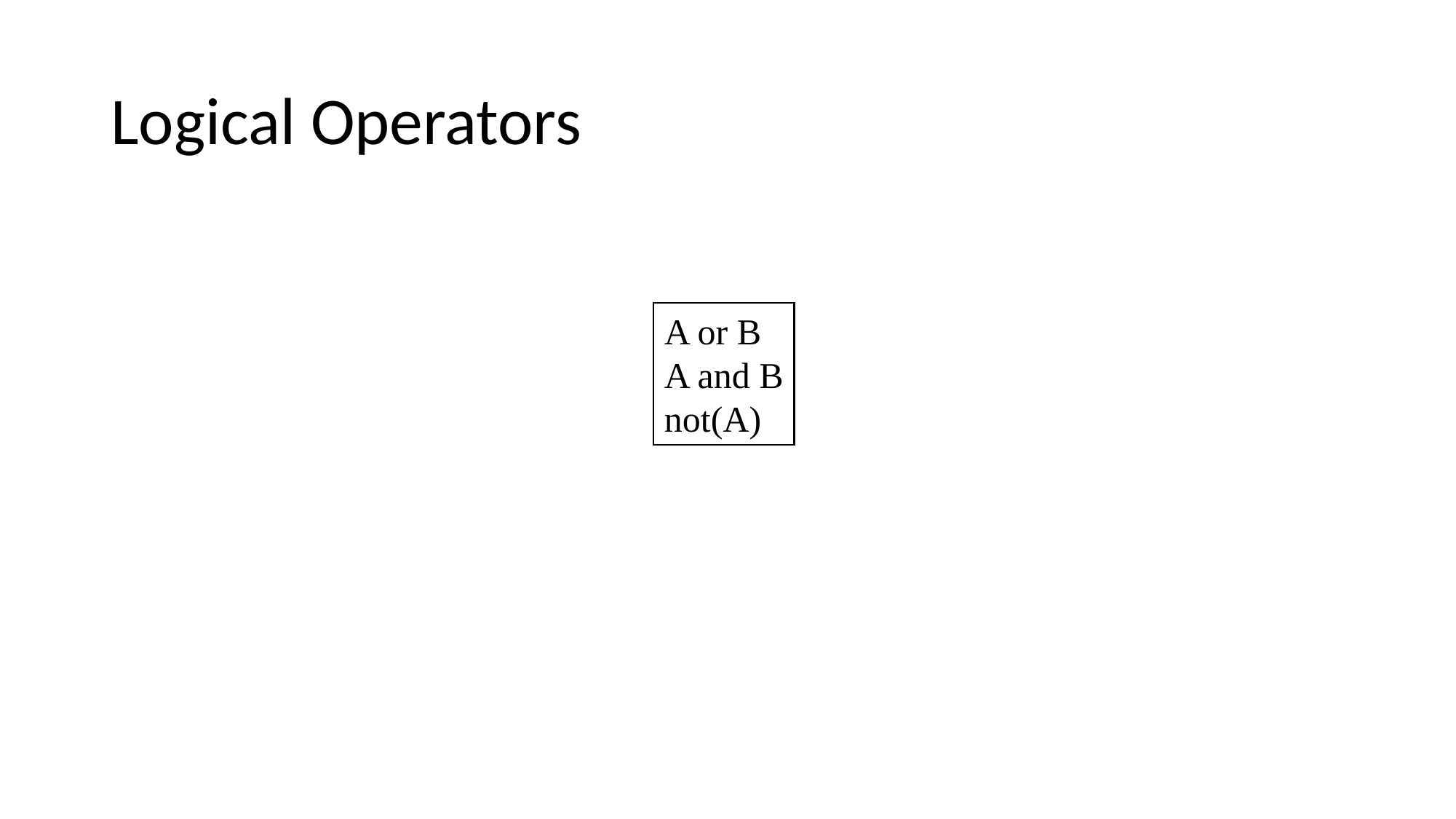

# Logical Operators
A or B
A and B
not(A)